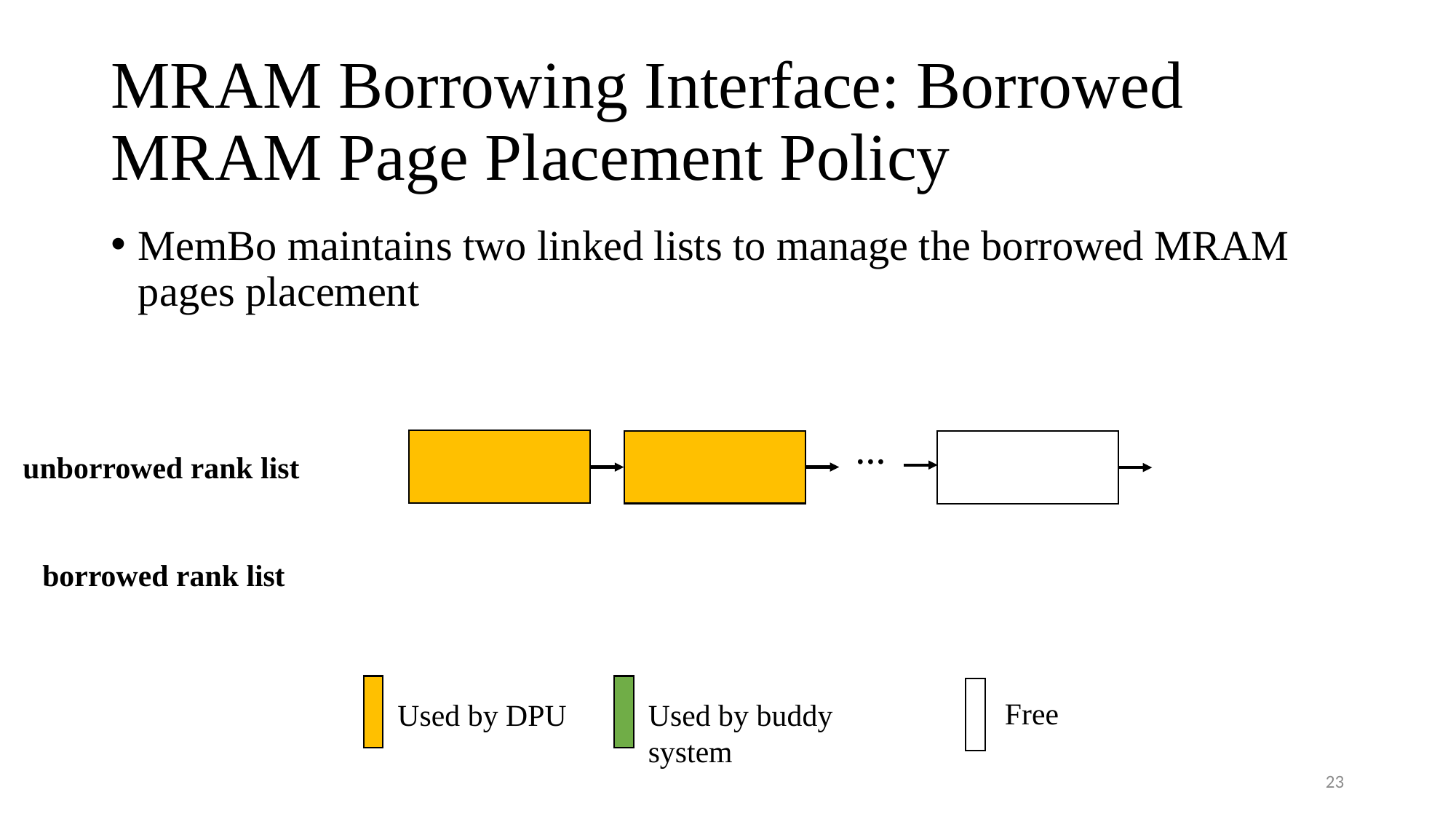

# MRAM Borrowing Interface: Borrowed MRAM Page Placement Policy
MemBo maintains two linked lists to manage the borrowed MRAM pages placement
…

unborrowed rank list
borrowed rank list

Free
Used by DPU
Used by buddy system
23